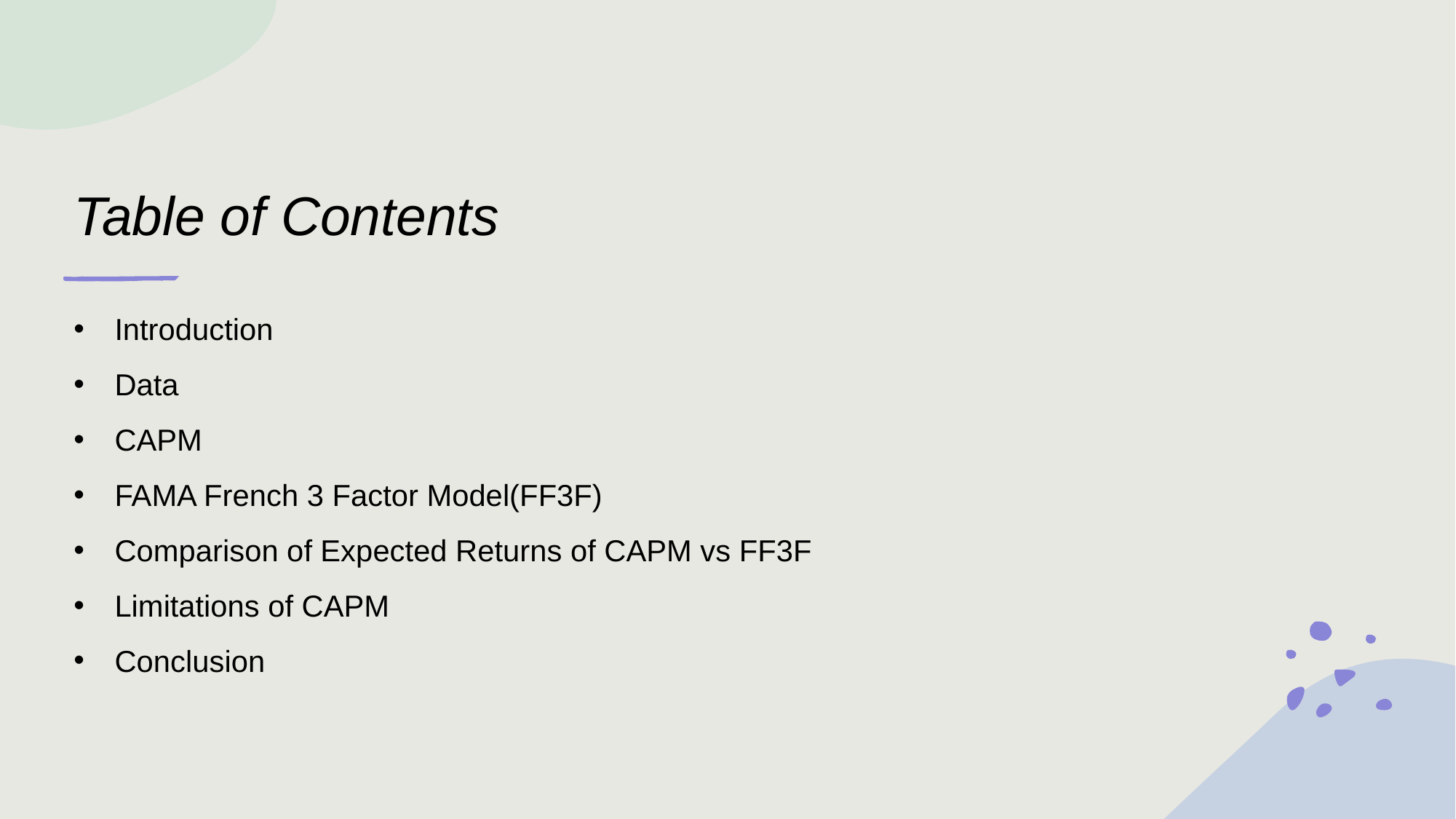

# Table of Contents
Introduction
Data
CAPM
FAMA French 3 Factor Model(FF3F)
Comparison of Expected Returns of CAPM vs FF3F
Limitations of CAPM
Conclusion